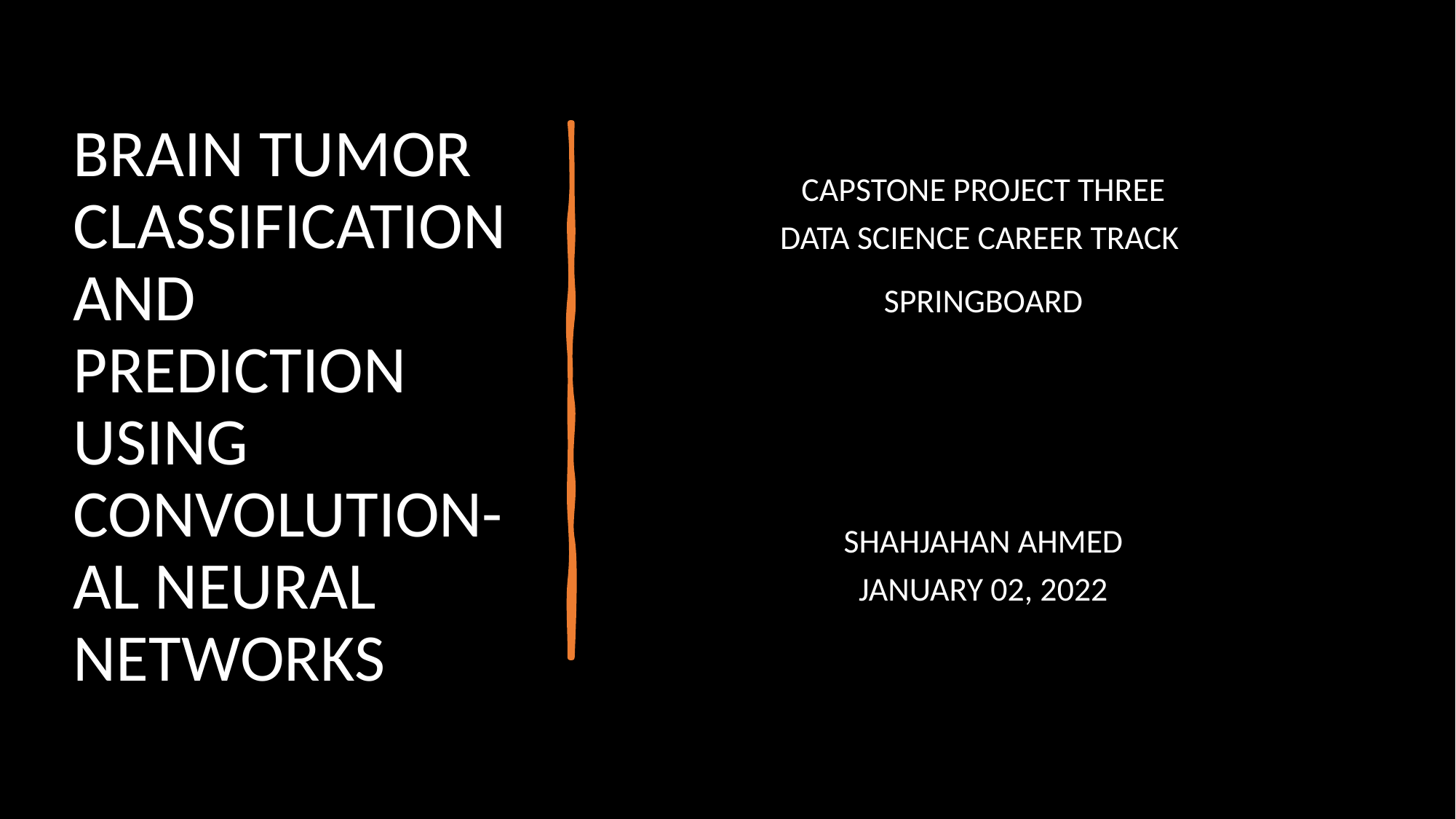

# BRAIN TUMOR CLASSIFICATION AND PREDICTION USING CONVOLUTION-AL NEURAL NETWORKS
CAPSTONE PROJECT THREE
DATA SCIENCE CAREER TRACK
SPRINGBOARD

SHAHJAHAN AHMED
JANUARY 02, 2022